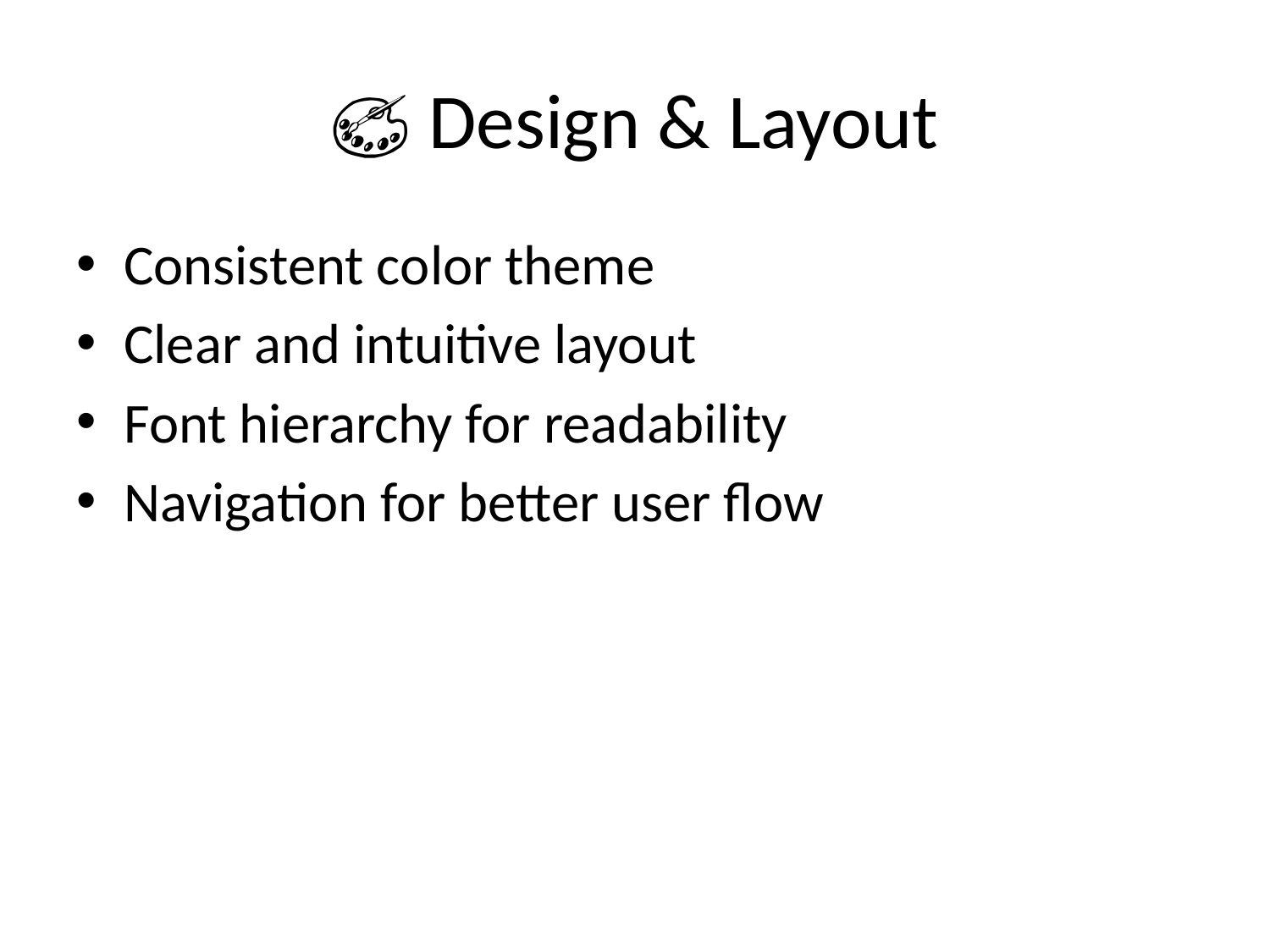

# 🎨 Design & Layout
Consistent color theme
Clear and intuitive layout
Font hierarchy for readability
Navigation for better user flow